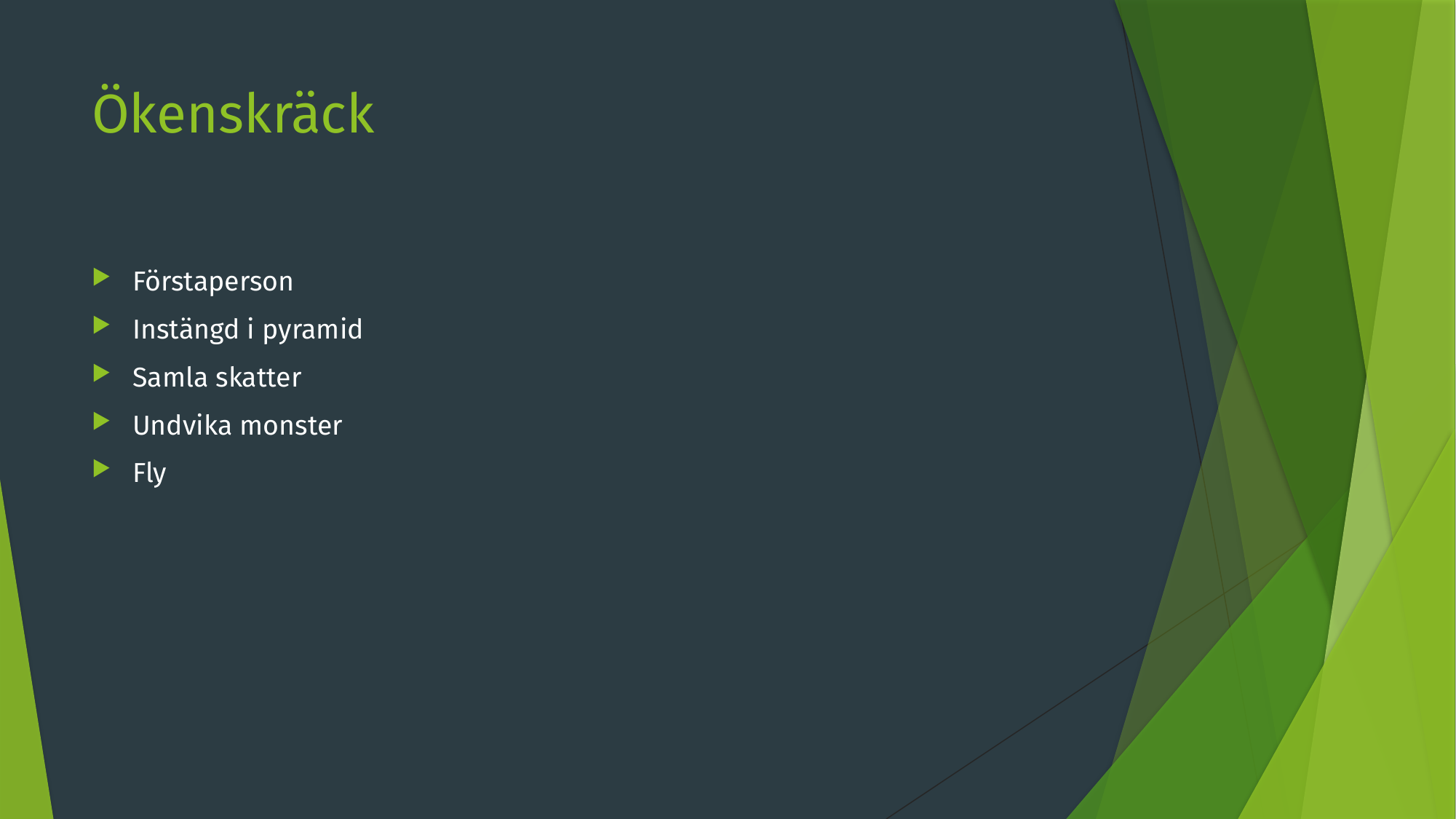

# Ökenskräck
Förstaperson
Instängd i pyramid
Samla skatter
Undvika monster
Fly